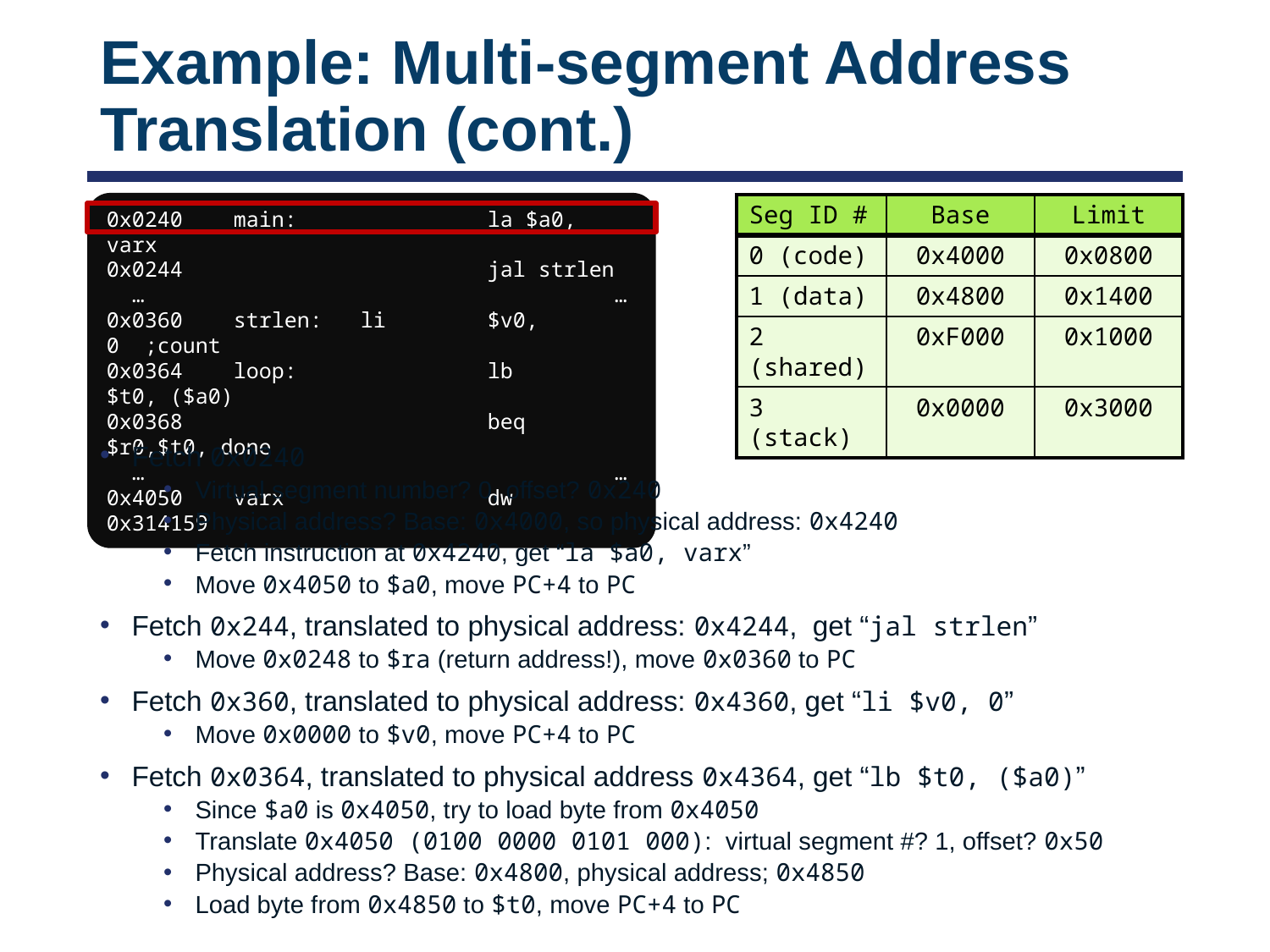

# Example: Multi-segment Address Translation (cont.)
0x0240	main:		la $a0, varx
0x0244			jal strlen
  …		   		…
0x0360	strlen:	li 	$v0, 0  ;count
0x0364	loop:		lb 	$t0, ($a0)
0x0368			beq	$r0,$t0, done
  …		  	 	…
0x4050	varx		dw	0x314159
| Seg ID # | Base | Limit |
| --- | --- | --- |
| 0 (code) | 0x4000 | 0x0800 |
| 1 (data) | 0x4800 | 0x1400 |
| 2 (shared) | 0xF000 | 0x1000 |
| 3 (stack) | 0x0000 | 0x3000 |

Fetch 0x0240
Virtual segment number? 0, offset? 0x240
Physical address? Base: 0x4000, so physical address: 0x4240
Fetch instruction at 0x4240, get “la $a0, varx”
Move 0x4050 to $a0, move PC+4 to PC
Fetch 0x244, translated to physical address: 0x4244,  get “jal strlen”
Move 0x0248 to $ra (return address!), move 0x0360 to PC
Fetch 0x360, translated to physical address: 0x4360, get “li $v0, 0”
Move 0x0000 to $v0, move PC+4 to PC
Fetch 0x0364, translated to physical address 0x4364, get “lb $t0, ($a0)”
Since $a0 is 0x4050, try to load byte from 0x4050
Translate 0x4050 (0100 0000 0101 000):  virtual segment #? 1, offset? 0x50
Physical address? Base: 0x4800, physical address; 0x4850
Load byte from 0x4850 to $t0, move PC+4 to PC